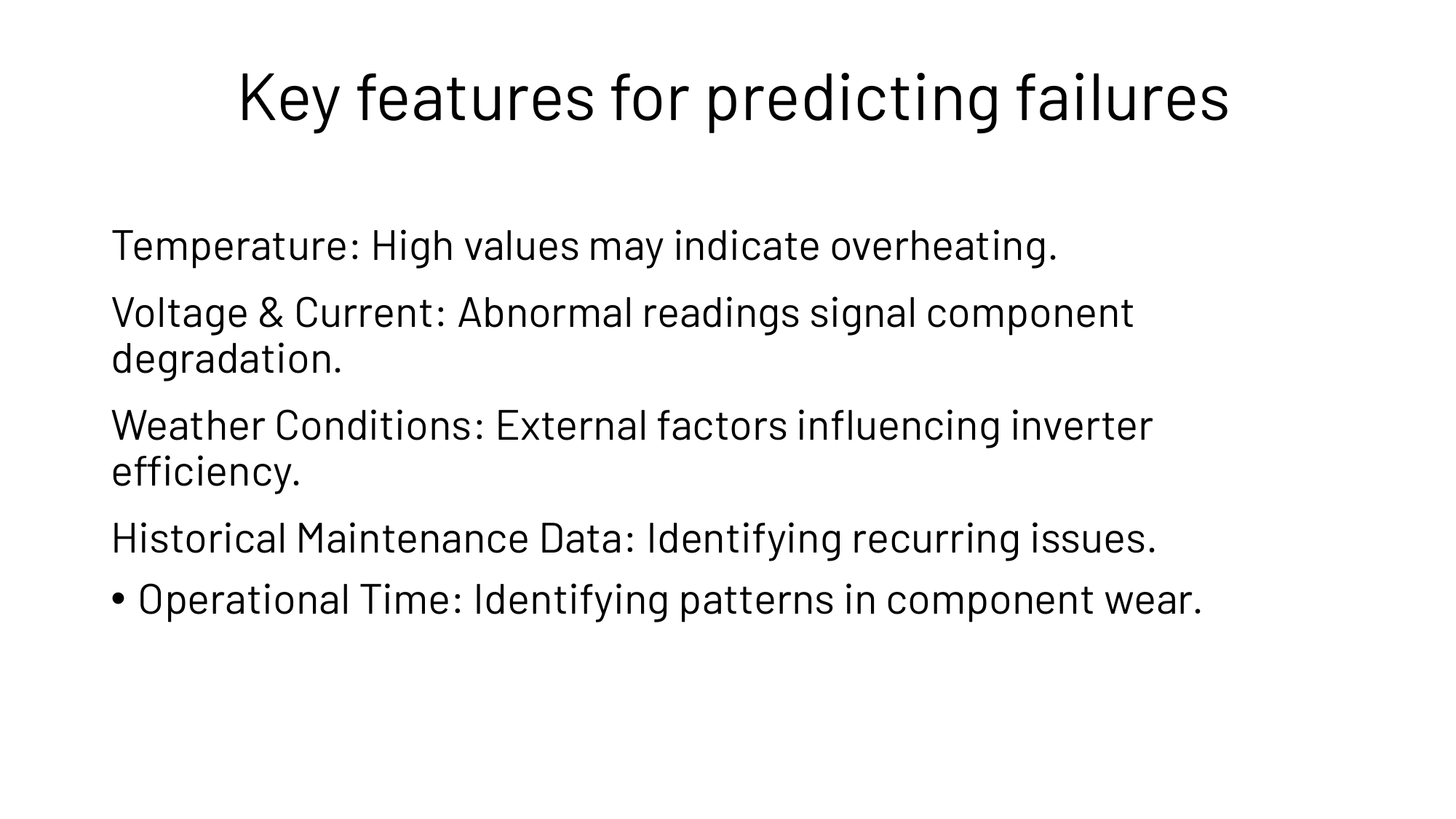

# Key features for predicting failures
Temperature: High values may indicate overheating.
Voltage & Current: Abnormal readings signal component degradation.
Weather Conditions: External factors influencing inverter efficiency.
Historical Maintenance Data: Identifying recurring issues.
Operational Time: Identifying patterns in component wear.